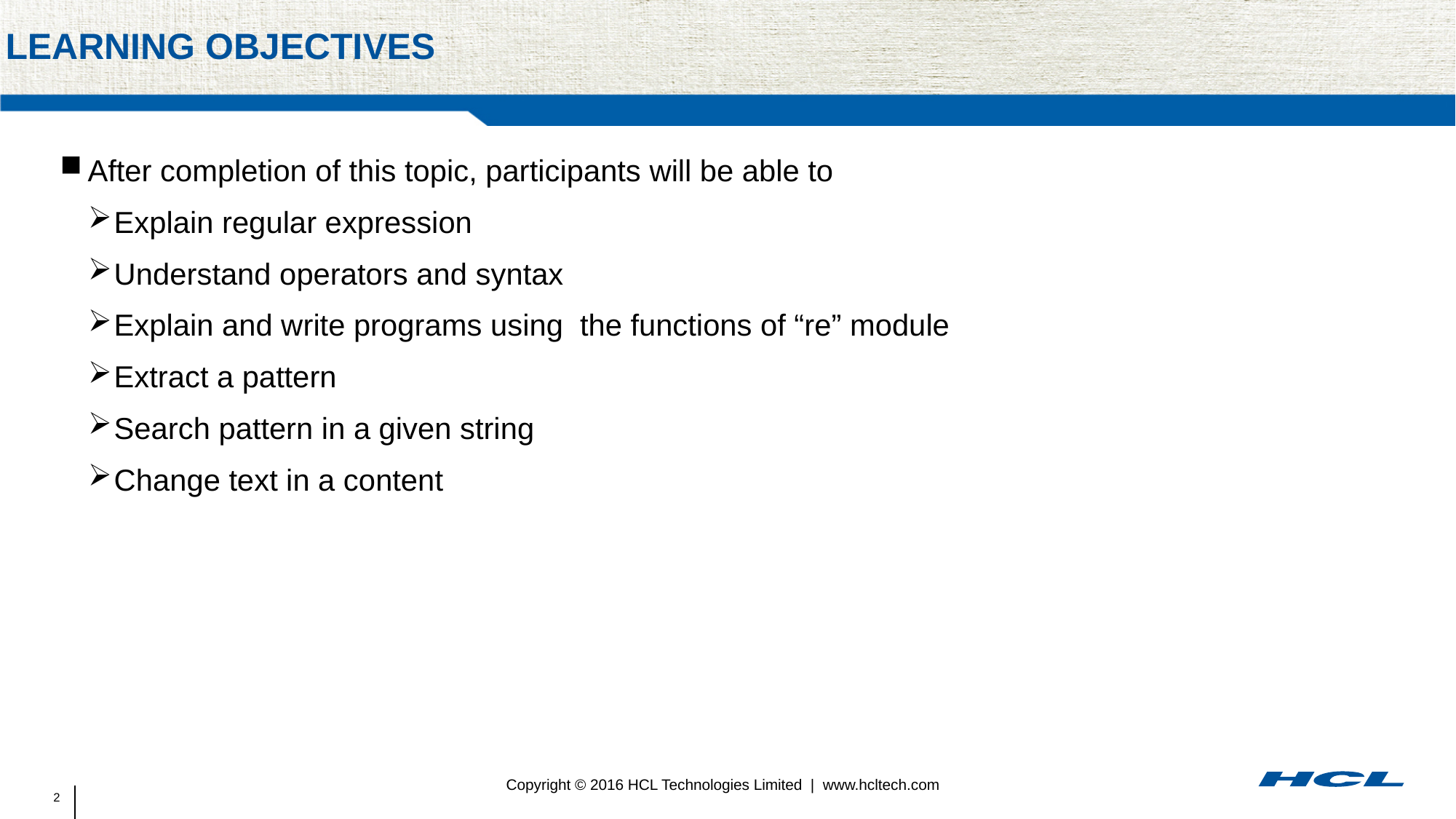

# Learning objectives
After completion of this topic, participants will be able to
Explain regular expression
Understand operators and syntax
Explain and write programs using  the functions of “re” module
Extract a pattern
Search pattern in a given string
Change text in a content